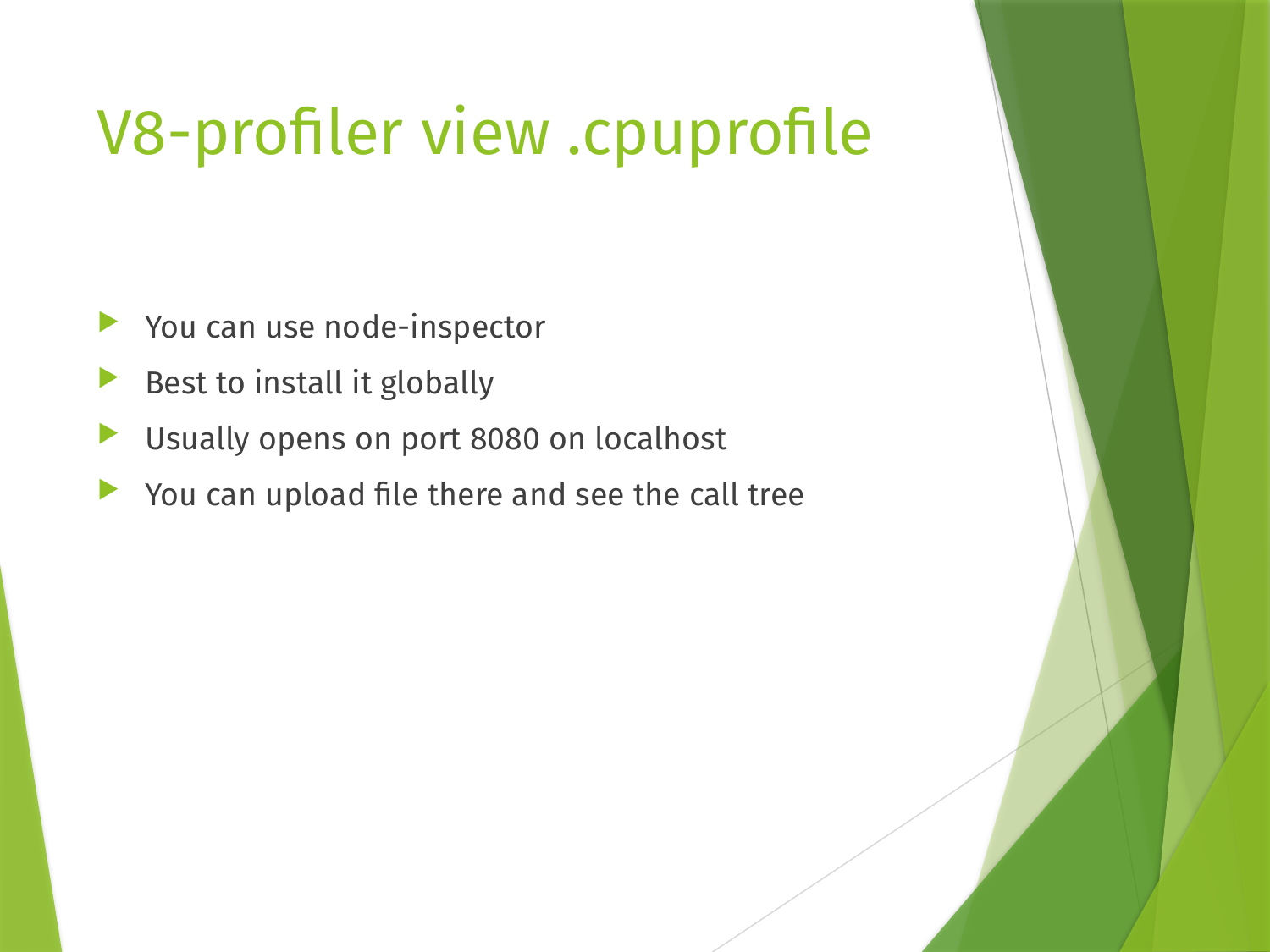

# V8-profiler view .cpuprofile
You can use node-inspector
Best to install it globally
Usually opens on port 8080 on localhost
You can upload file there and see the call tree